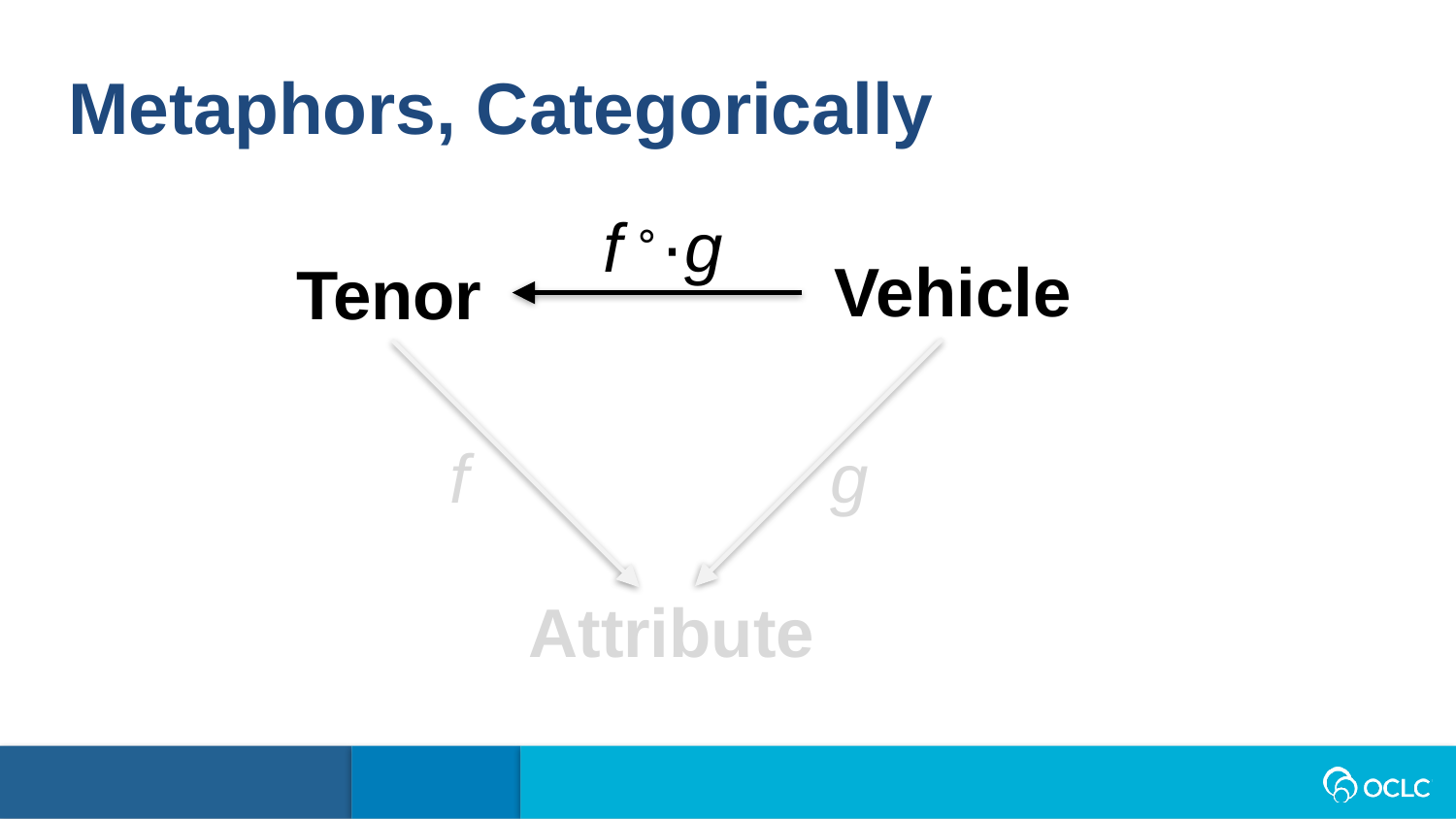

Metaphors, Categorically
f ∘·g
Vehicle
Tenor
g
f
Attribute